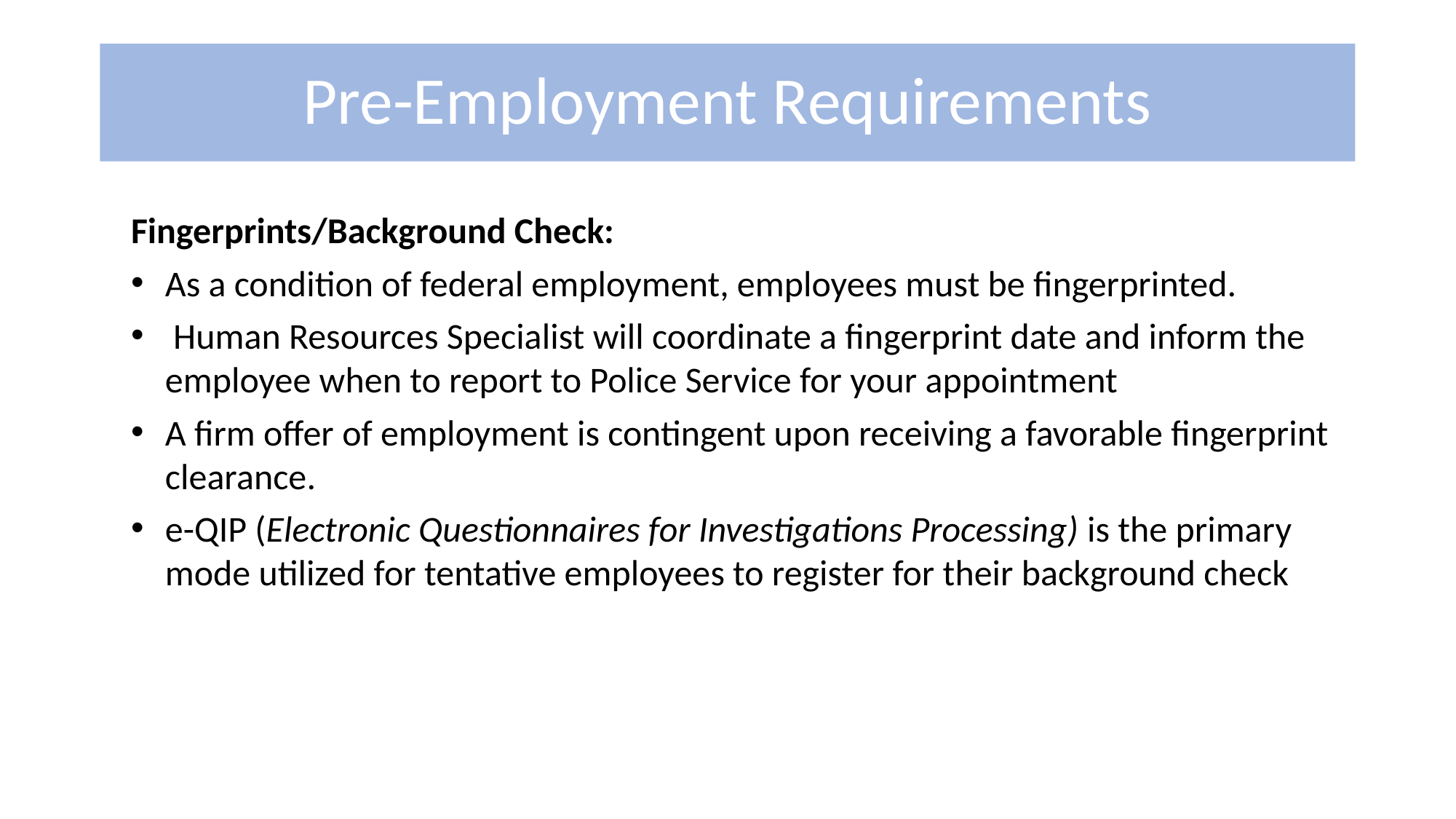

Pre-Employment Requirements
Fingerprints/Background Check:
As a condition of federal employment, employees must be fingerprinted.
 Human Resources Specialist will coordinate a fingerprint date and inform the employee when to report to Police Service for your appointment
A firm offer of employment is contingent upon receiving a favorable fingerprint clearance.
e-QIP (Electronic Questionnaires for Investigations Processing) is the primary mode utilized for tentative employees to register for their background check